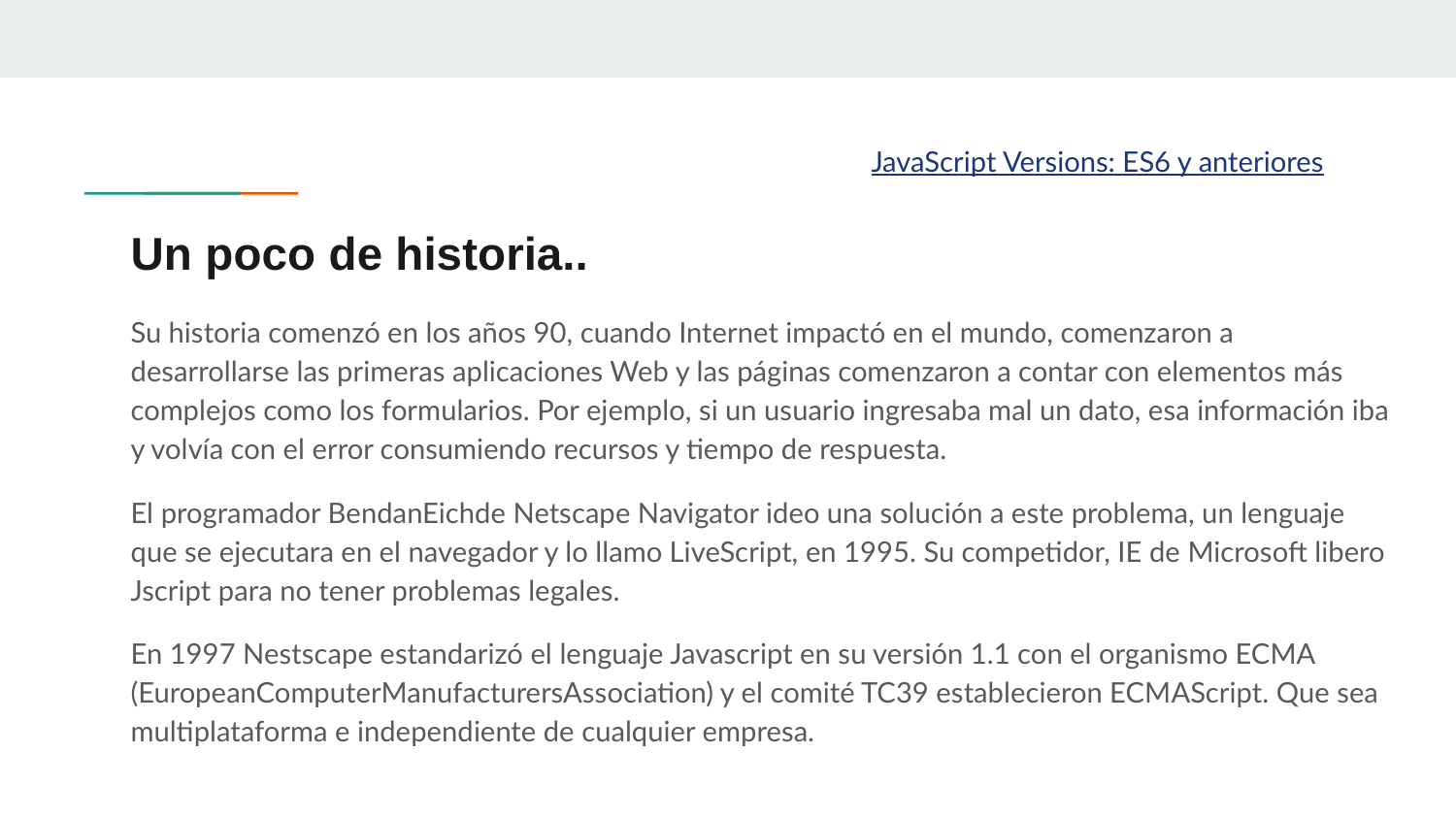

JavaScript Versions: ES6 y anteriores
# Un poco de historia..
Su historia comenzó en los años 90, cuando Internet impactó en el mundo, comenzaron a desarrollarse las primeras aplicaciones Web y las páginas comenzaron a contar con elementos más complejos como los formularios. Por ejemplo, si un usuario ingresaba mal un dato, esa información iba y volvía con el error consumiendo recursos y tiempo de respuesta.
El programador BendanEichde Netscape Navigator ideo una solución a este problema, un lenguaje que se ejecutara en el navegador y lo llamo LiveScript, en 1995. Su competidor, IE de Microsoft libero Jscript para no tener problemas legales.
En 1997 Nestscape estandarizó el lenguaje Javascript en su versión 1.1 con el organismo ECMA (EuropeanComputerManufacturersAssociation) y el comité TC39 establecieron ECMAScript. Que sea multiplataforma e independiente de cualquier empresa.